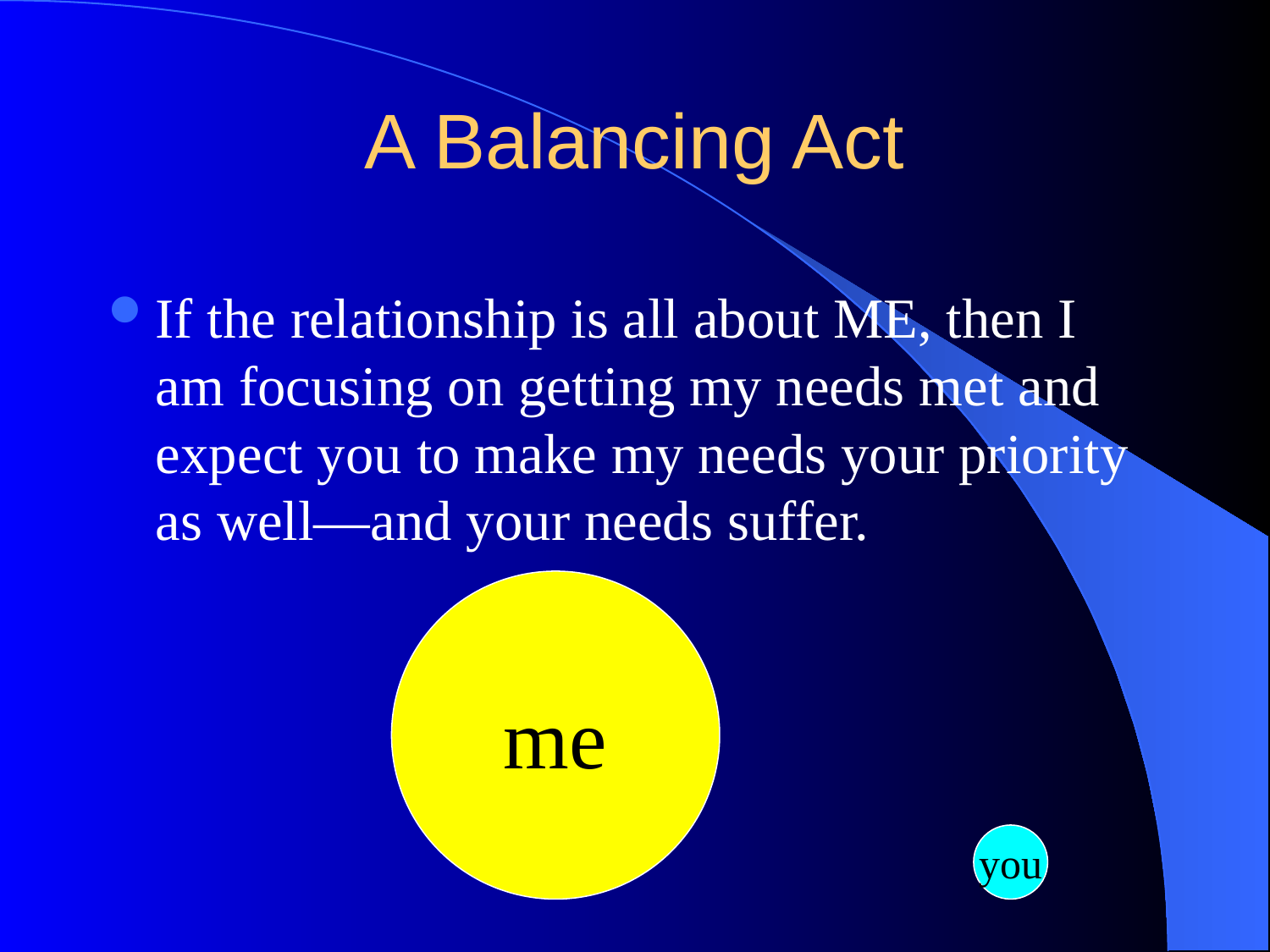

# A Balancing Act
If the relationship is all about ME, then I am focusing on getting my needs met and expect you to make my needs your priority as well—and your needs suffer.
me
you